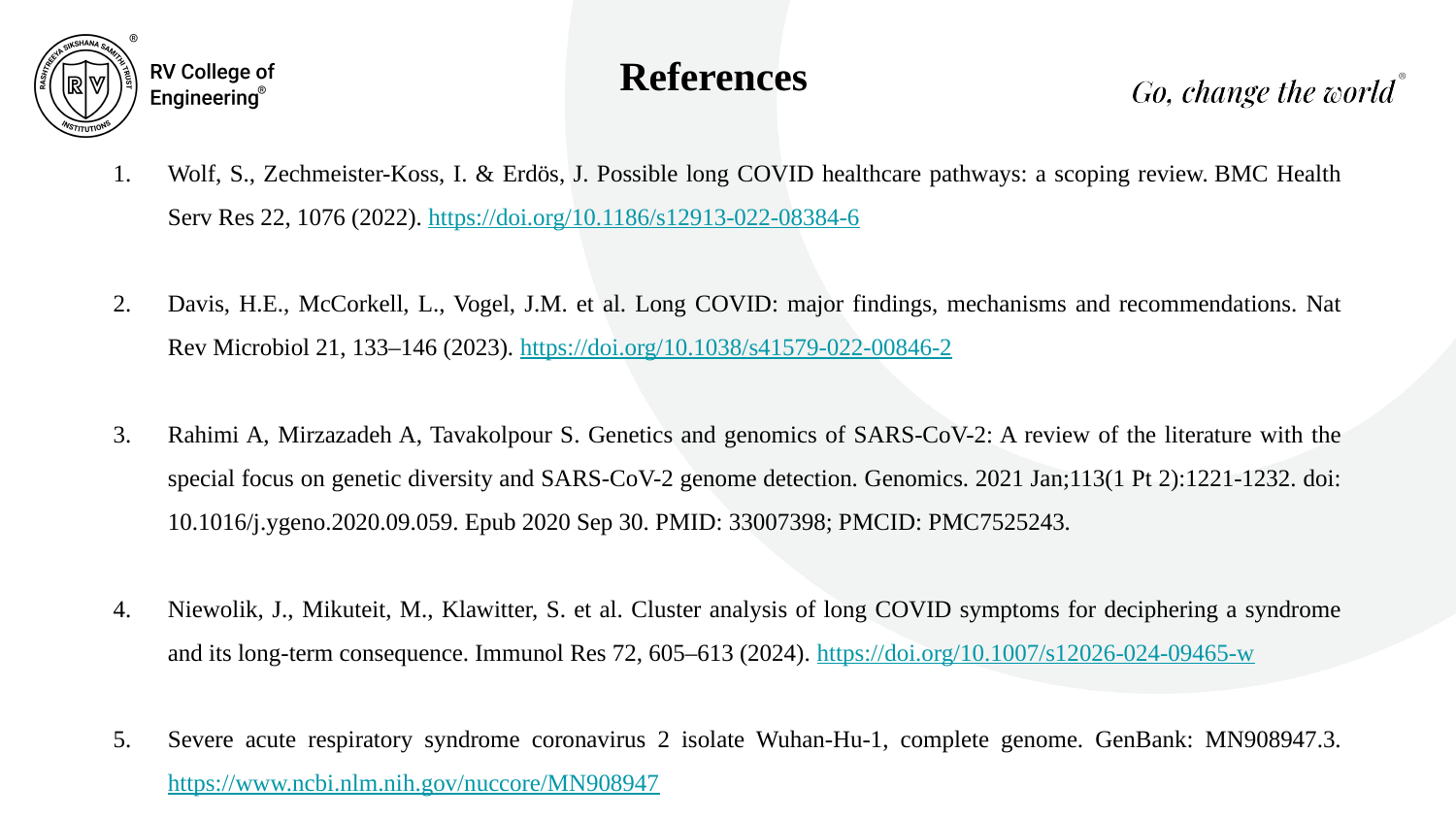

References
Wolf, S., Zechmeister-Koss, I. & Erdös, J. Possible long COVID healthcare pathways: a scoping review. BMC Health Serv Res 22, 1076 (2022). https://doi.org/10.1186/s12913-022-08384-6

Davis, H.E., McCorkell, L., Vogel, J.M. et al. Long COVID: major findings, mechanisms and recommendations. Nat Rev Microbiol 21, 133–146 (2023). https://doi.org/10.1038/s41579-022-00846-2

Rahimi A, Mirzazadeh A, Tavakolpour S. Genetics and genomics of SARS-CoV-2: A review of the literature with the special focus on genetic diversity and SARS-CoV-2 genome detection. Genomics. 2021 Jan;113(1 Pt 2):1221-1232. doi: 10.1016/j.ygeno.2020.09.059. Epub 2020 Sep 30. PMID: 33007398; PMCID: PMC7525243.

Niewolik, J., Mikuteit, M., Klawitter, S. et al. Cluster analysis of long COVID symptoms for deciphering a syndrome and its long-term consequence. Immunol Res 72, 605–613 (2024). https://doi.org/10.1007/s12026-024-09465-w

Severe acute respiratory syndrome coronavirus 2 isolate Wuhan-Hu-1, complete genome. GenBank: MN908947.3. https://www.ncbi.nlm.nih.gov/nuccore/MN908947